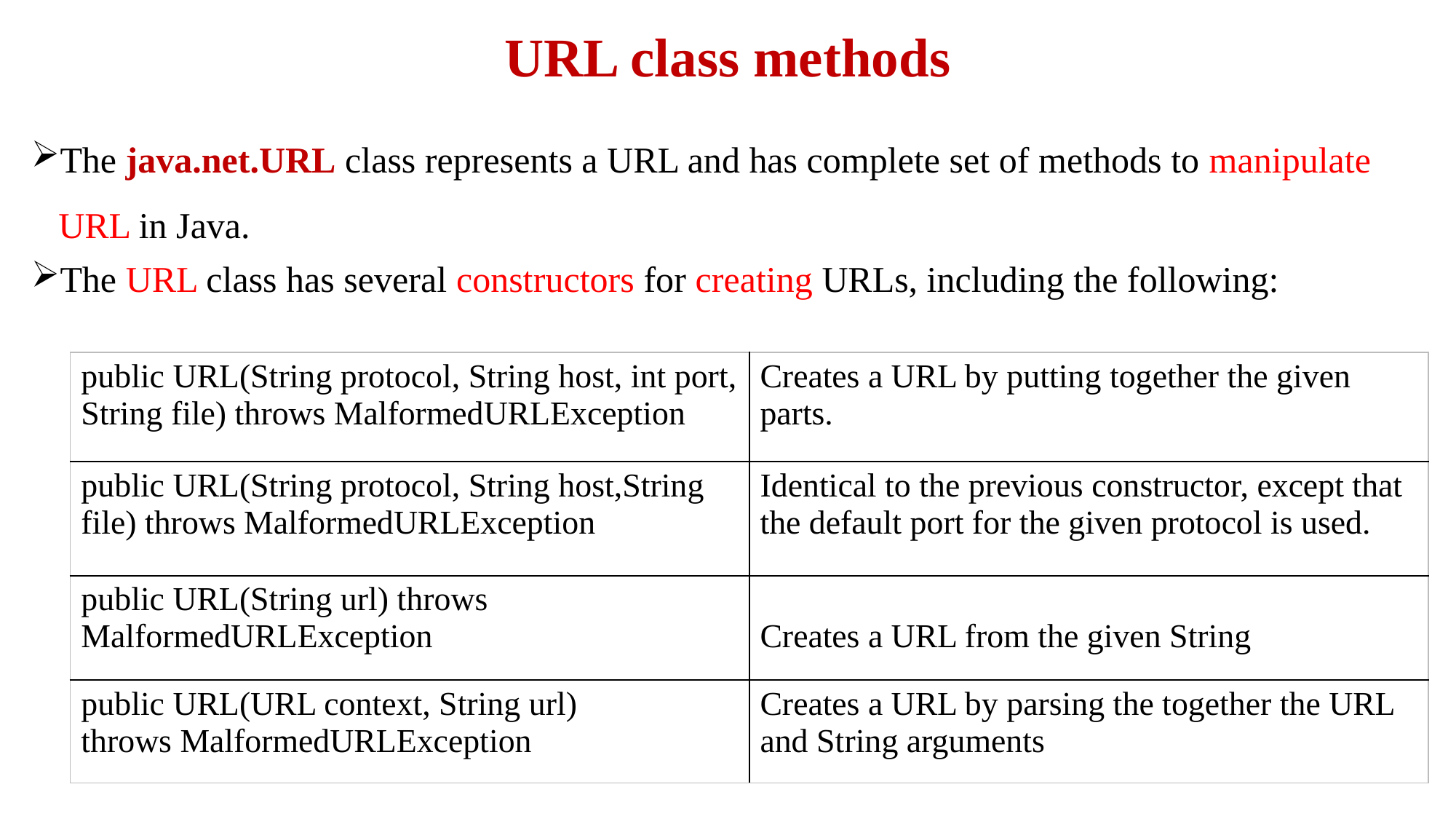

# URL class methods
The java.net.URL class represents a URL and has complete set of methods to manipulate URL in Java.
The URL class has several constructors for creating URLs, including the following:

| public URL(String protocol, String host, int port, String file) throws MalformedURLException | Creates a URL by putting together the given parts. |
| --- | --- |
| public URL(String protocol, String host,String file) throws MalformedURLException | Identical to the previous constructor, except that the default port for the given protocol is used. |
| public URL(String url) throws MalformedURLException | Creates a URL from the given String |
| public URL(URL context, String url) throws MalformedURLException | Creates a URL by parsing the together the URL and String arguments |